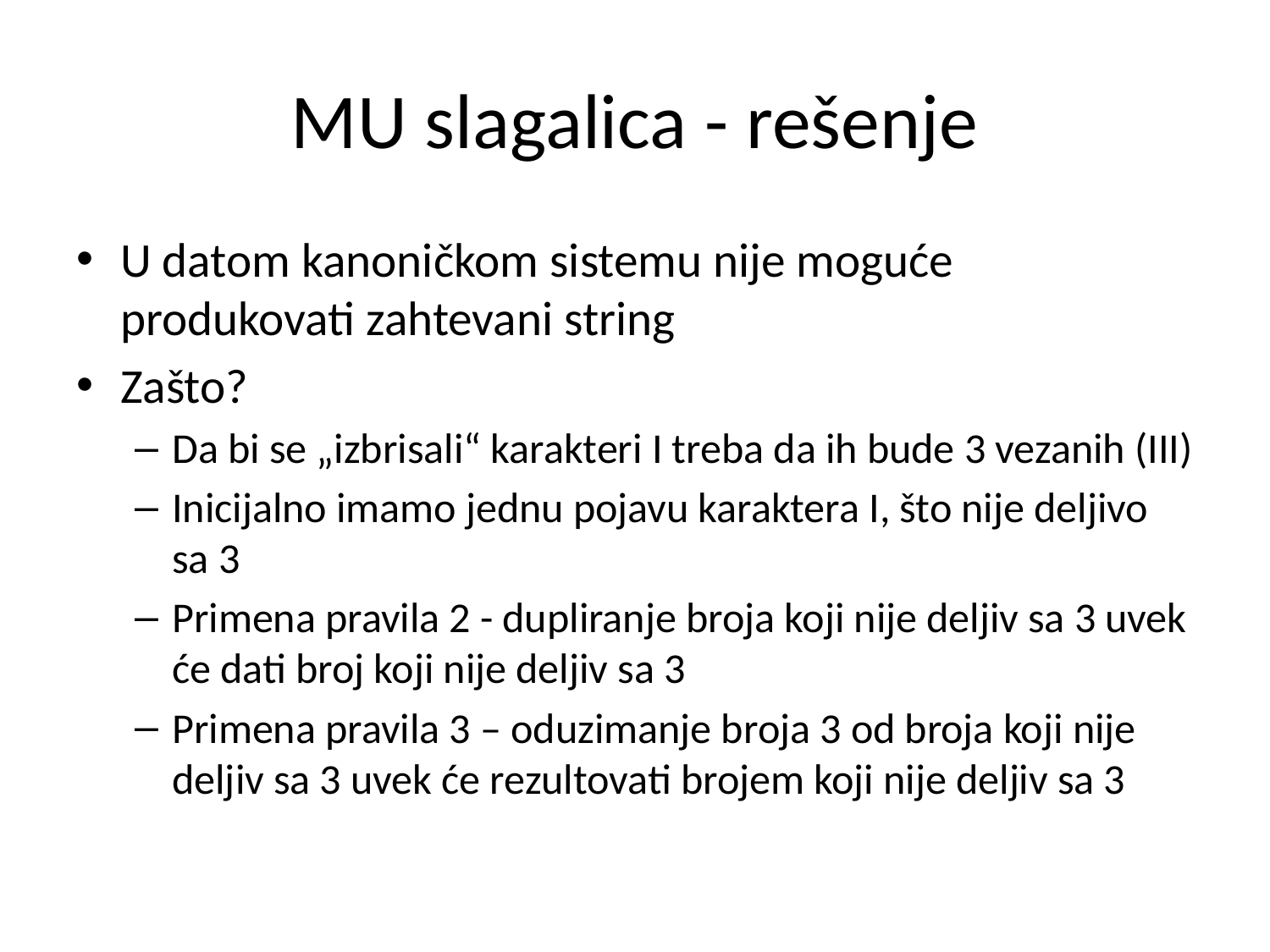

# MU slagalica - rešenje
U datom kanoničkom sistemu nije moguće produkovati zahtevani string
Zašto?
Da bi se „izbrisali“ karakteri I treba da ih bude 3 vezanih (III)
Inicijalno imamo jednu pojavu karaktera I, što nije deljivo sa 3
Primena pravila 2 - dupliranje broja koji nije deljiv sa 3 uvek će dati broj koji nije deljiv sa 3
Primena pravila 3 – oduzimanje broja 3 od broja koji nije deljiv sa 3 uvek će rezultovati brojem koji nije deljiv sa 3